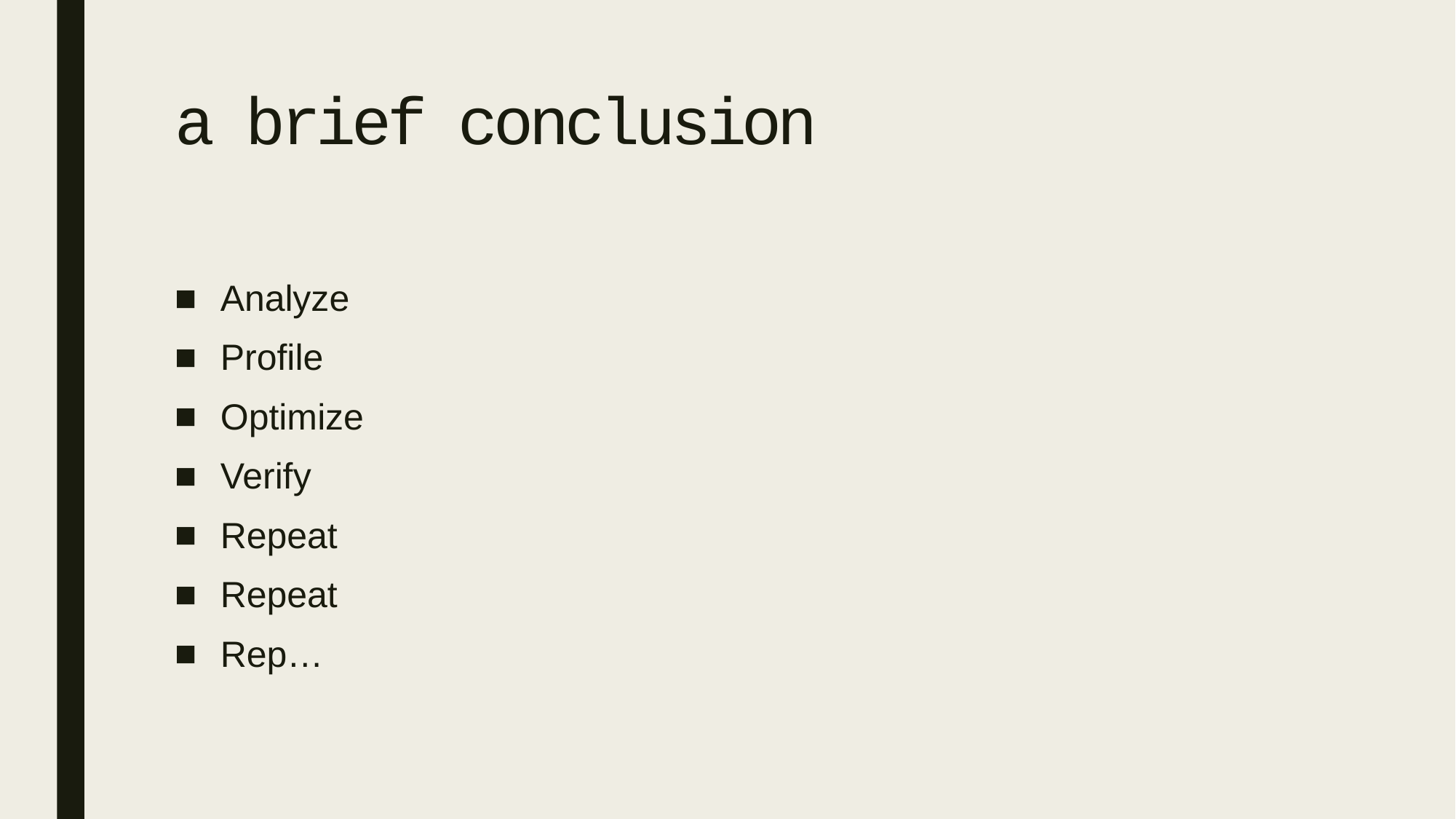

# a brief conclusion
Analyze
Profile
Optimize
Verify
Repeat
Repeat
Rep…